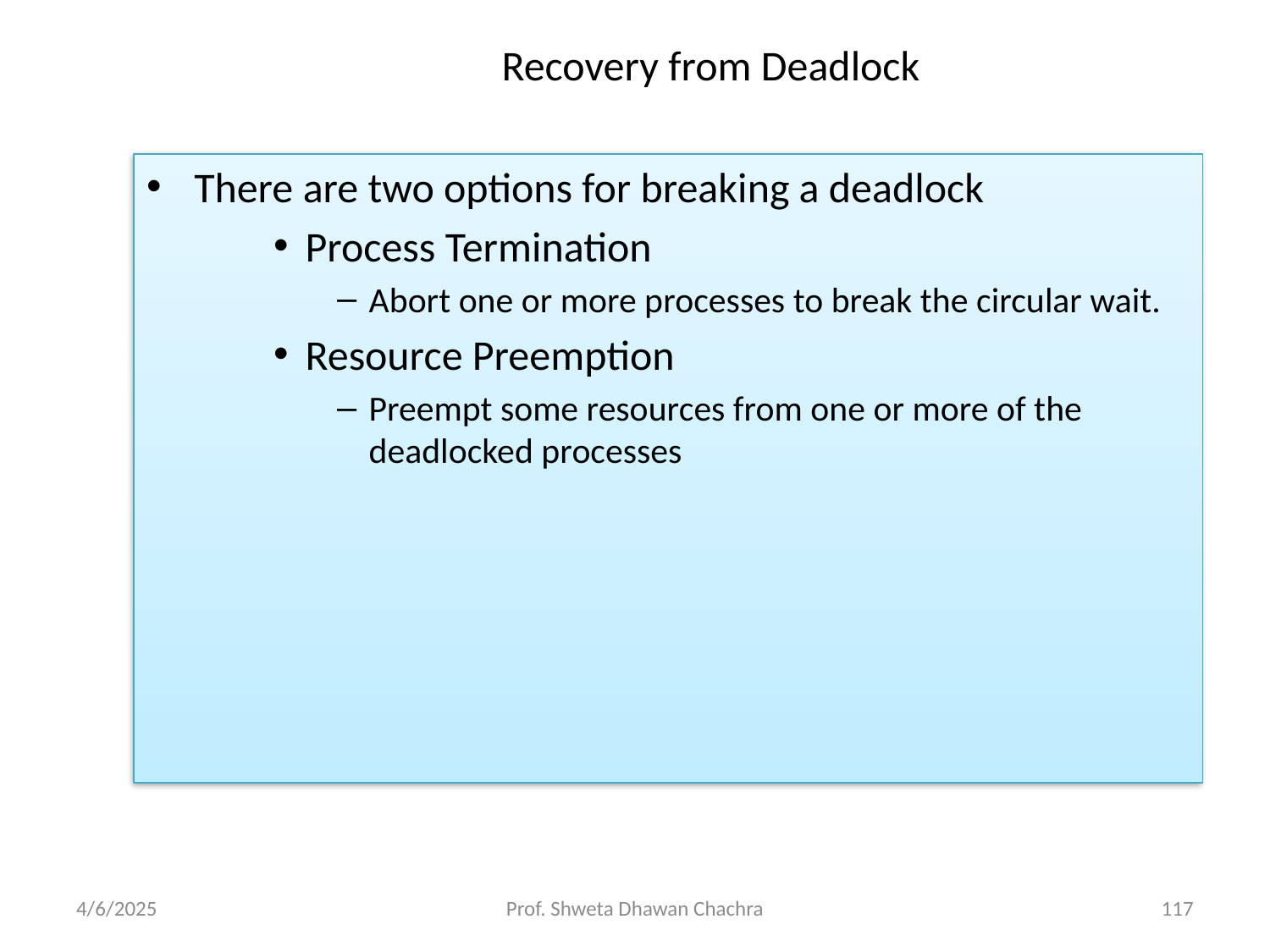

# Recovery from Deadlock
There are two options for breaking a deadlock
Process Termination
Abort one or more processes to break the circular wait.
Resource Preemption
Preempt some resources from one or more of the deadlocked processes
4/6/2025
Prof. Shweta Dhawan Chachra
117